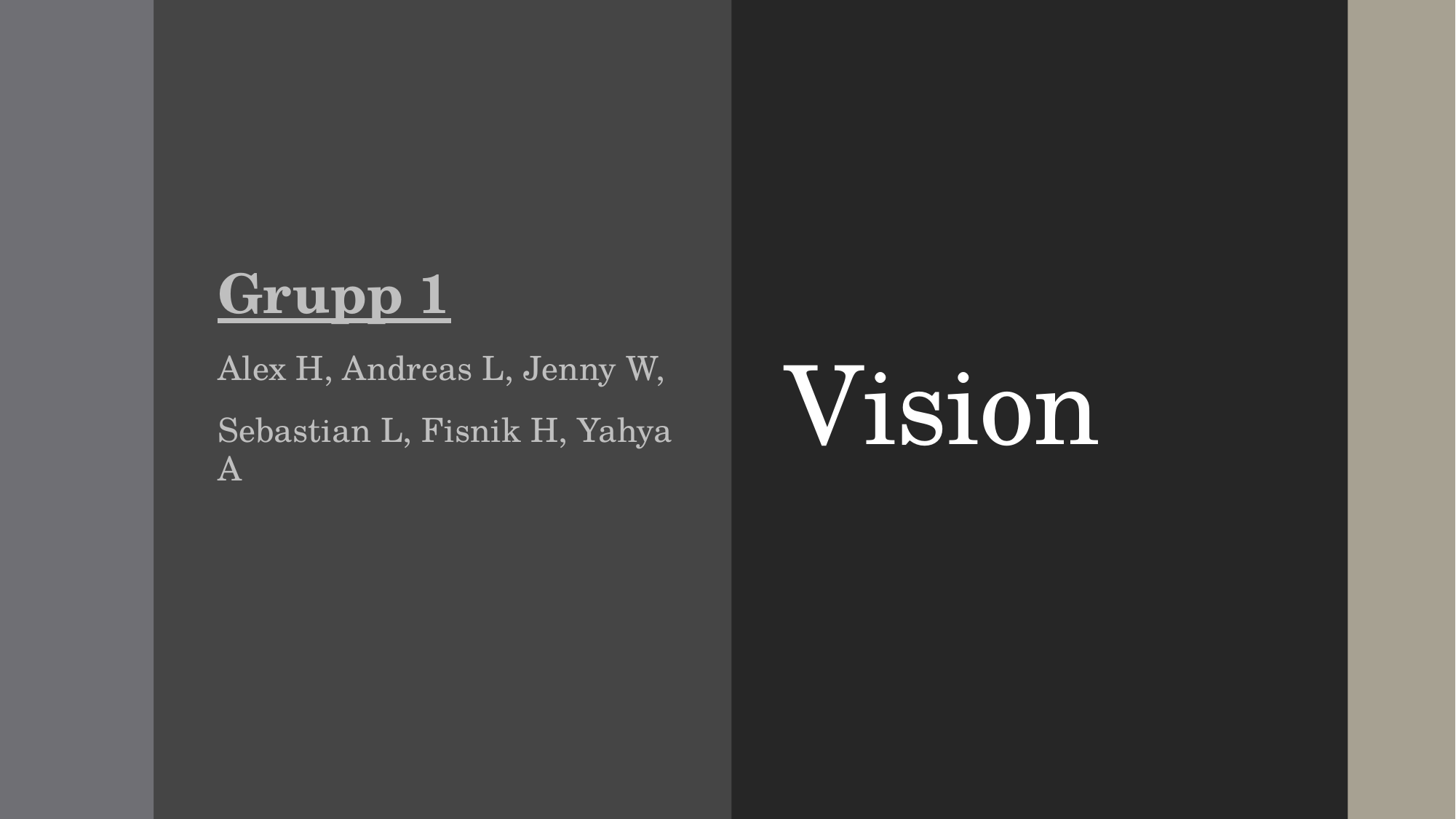

Grupp 1
Alex H, Andreas L, Jenny W,
Sebastian L, Fisnik H, Yahya A

# Vision